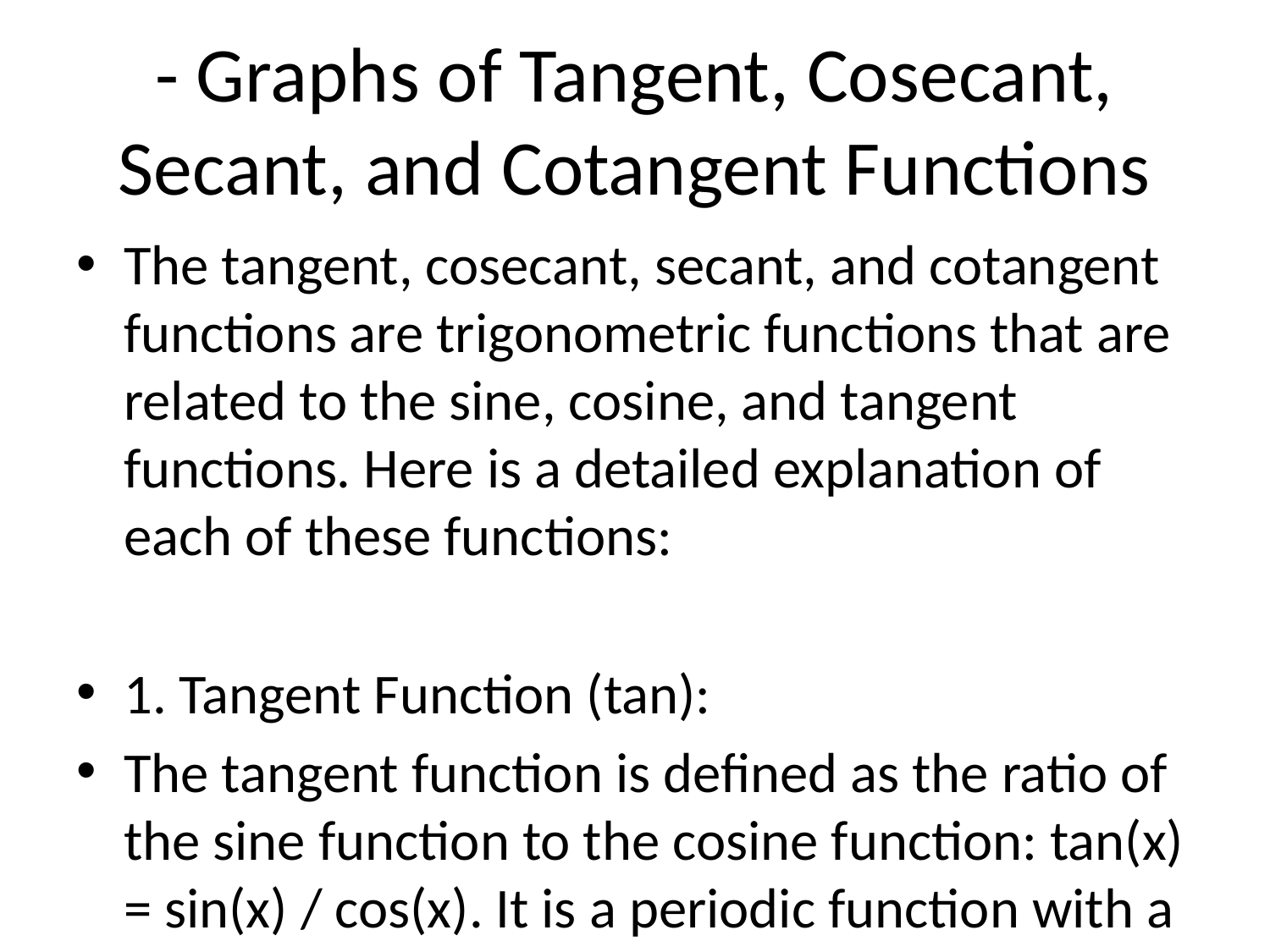

# - Graphs of Tangent, Cosecant, Secant, and Cotangent Functions
The tangent, cosecant, secant, and cotangent functions are trigonometric functions that are related to the sine, cosine, and tangent functions. Here is a detailed explanation of each of these functions:

1. Tangent Function (tan):
The tangent function is defined as the ratio of the sine function to the cosine function: tan(x) = sin(x) / cos(x). It is a periodic function with a period of π. The graph of the tangent function has vertical asymptotes at odd multiples of π/2, where the function is undefined because the cosine function becomes zero. The graph repeats itself every π radians, creating a pattern of peaks and valleys. The tangent function is an odd function, which means tan(-x) = -tan(x).

2. Cosecant Function (csc):
The cosecant function is the reciprocal of the sine function: csc(x) = 1 / sin(x). It is periodic with a period of 2π and has vertical asymptotes at integer multiples of π where the sine function is zero. The graph of the cosecant function approaches zero as it approaches the vertical asymptotes. It is an odd function, which means csc(-x) = -csc(x).

3. Secant Function (sec):
The secant function is the reciprocal of the cosine function: sec(x) = 1 / cos(x). It is also periodic with a period of 2π and has vertical asymptotes at odd multiples of π/2 where the cosine function is zero. The graph of the secant function approaches positive or negative infinity as it approaches the vertical asymptotes. It is an even function, which means sec(-x) = sec(x).

4. Cotangent Function (cot):
The cotangent function is the reciprocal of the tangent function: cot(x) = 1 / tan(x) = cos(x) / sin(x). It is periodic with a period of π and has vertical asymptotes at multiples of π where the tangent function is zero. The graph of the cotangent function has a pattern of peaks and valleys similar to the tangent function. It is an odd function, which means cot(-x) = -cot(x).

In summary, the graphs of the tangent, cosecant, secant, and cotangent functions exhibit specific characteristics due to their relationships with the sine and cosine functions. Understanding these graphs can help in solving trigonometric equations and modeling periodic phenomena in various fields such as physics, engineering, and mathematics.